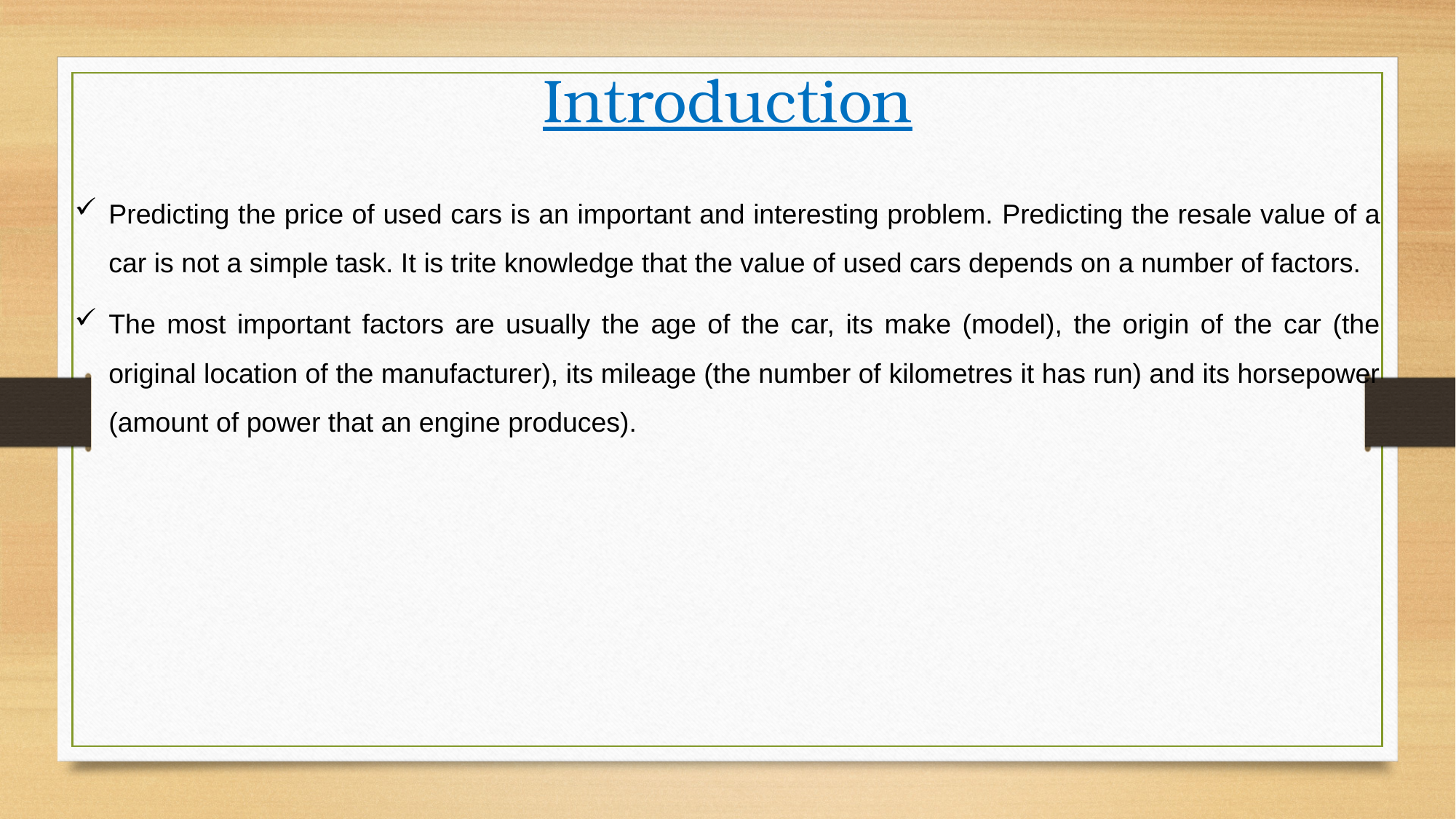

Introduction
Predicting the price of used cars is an important and interesting problem. Predicting the resale value of a car is not a simple task. It is trite knowledge that the value of used cars depends on a number of factors.
The most important factors are usually the age of the car, its make (model), the origin of the car (the original location of the manufacturer), its mileage (the number of kilometres it has run) and its horsepower (amount of power that an engine produces).